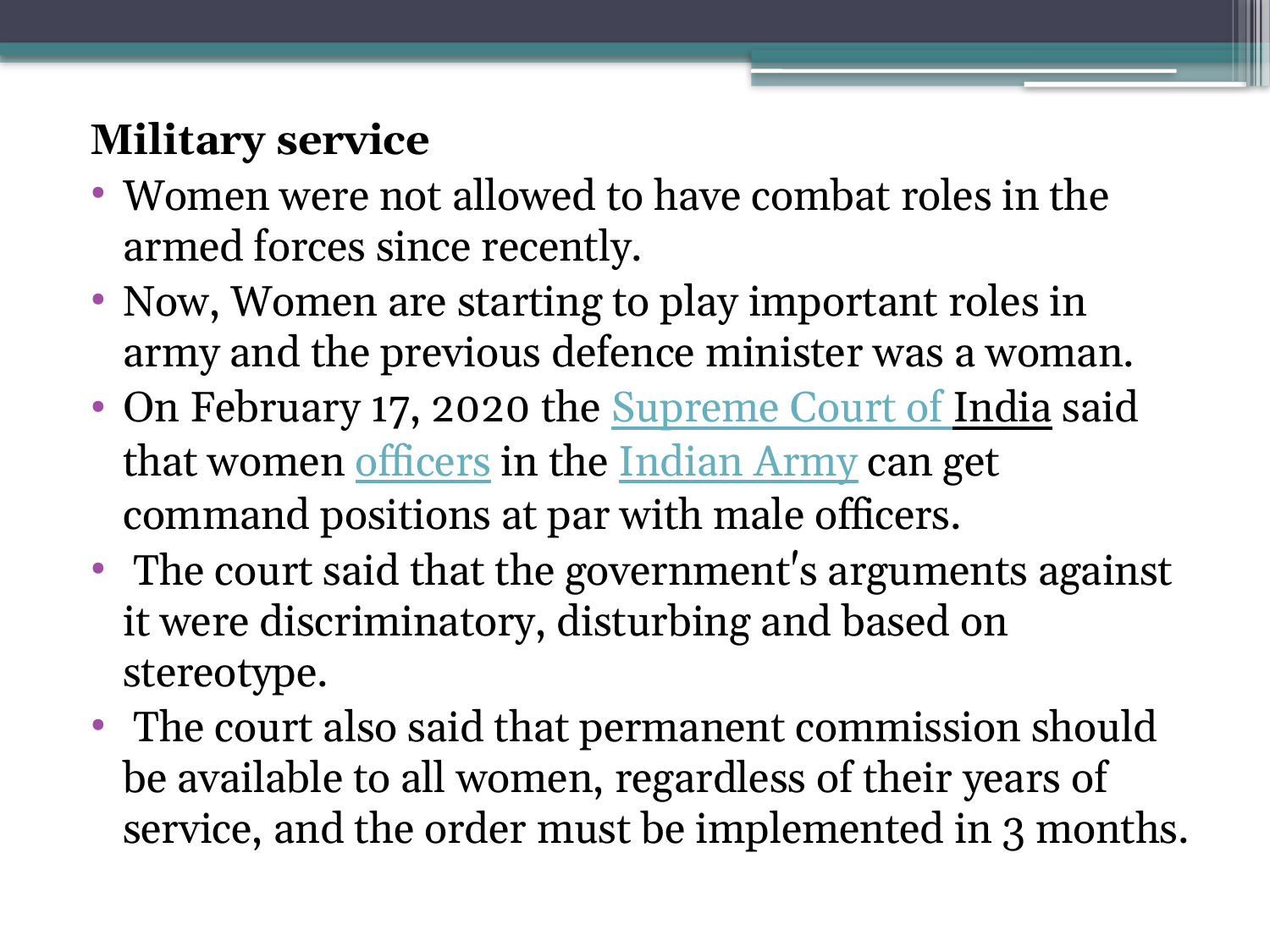

Military service
Women were not allowed to have combat roles in the armed forces since recently.
Now, Women are starting to play important roles in army and the previous defence minister was a woman.
On February 17, 2020 the Supreme Court of India said that women officers in the Indian Army can get command positions at par with male officers.
 The court said that the government's arguments against it were discriminatory, disturbing and based on stereotype.
 The court also said that permanent commission should be available to all women, regardless of their years of service, and the order must be implemented in 3 months.